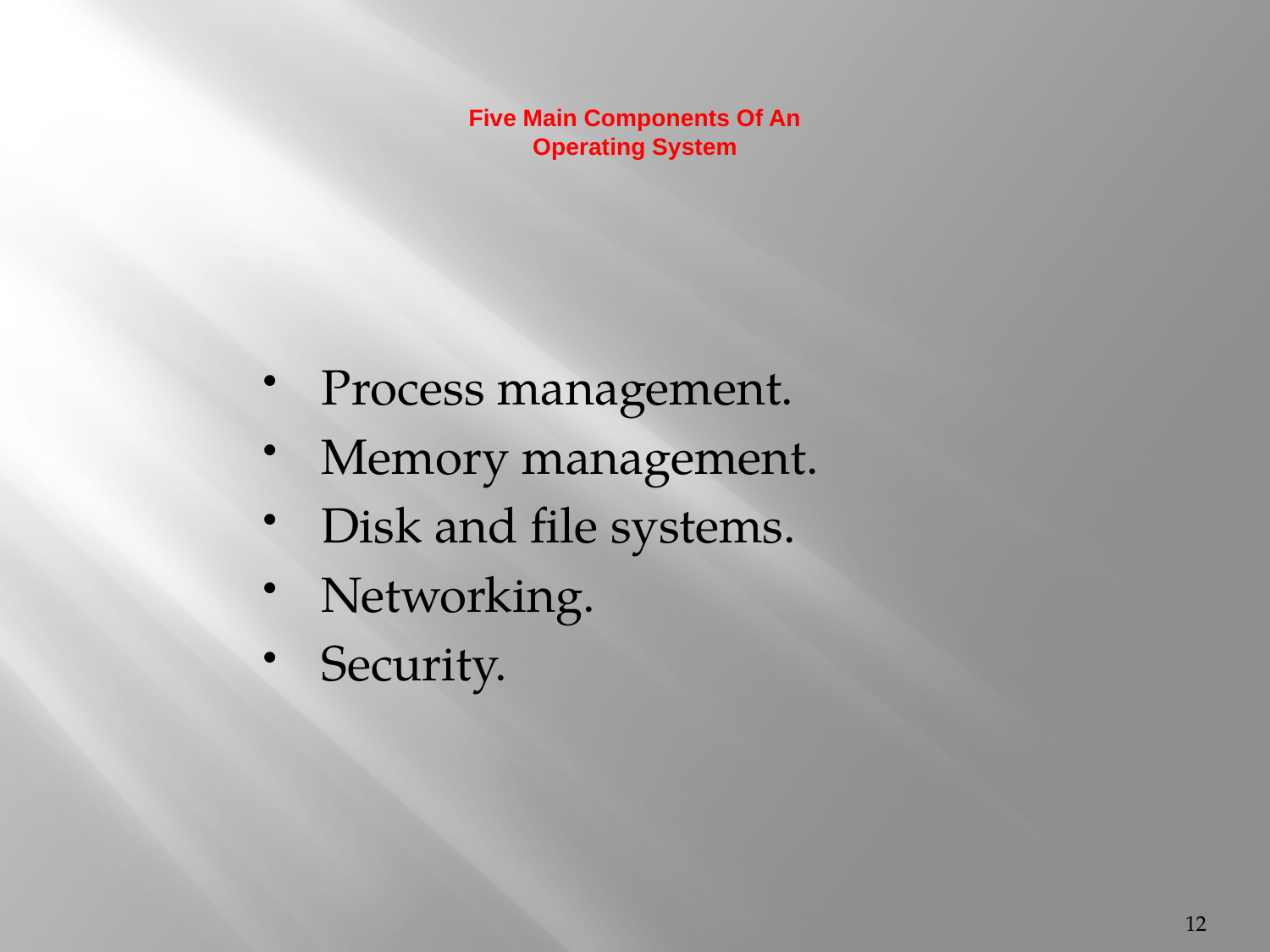

# Five Main Components Of An Operating System
Process management.
Memory management.
Disk and file systems.
Networking.
Security.

12